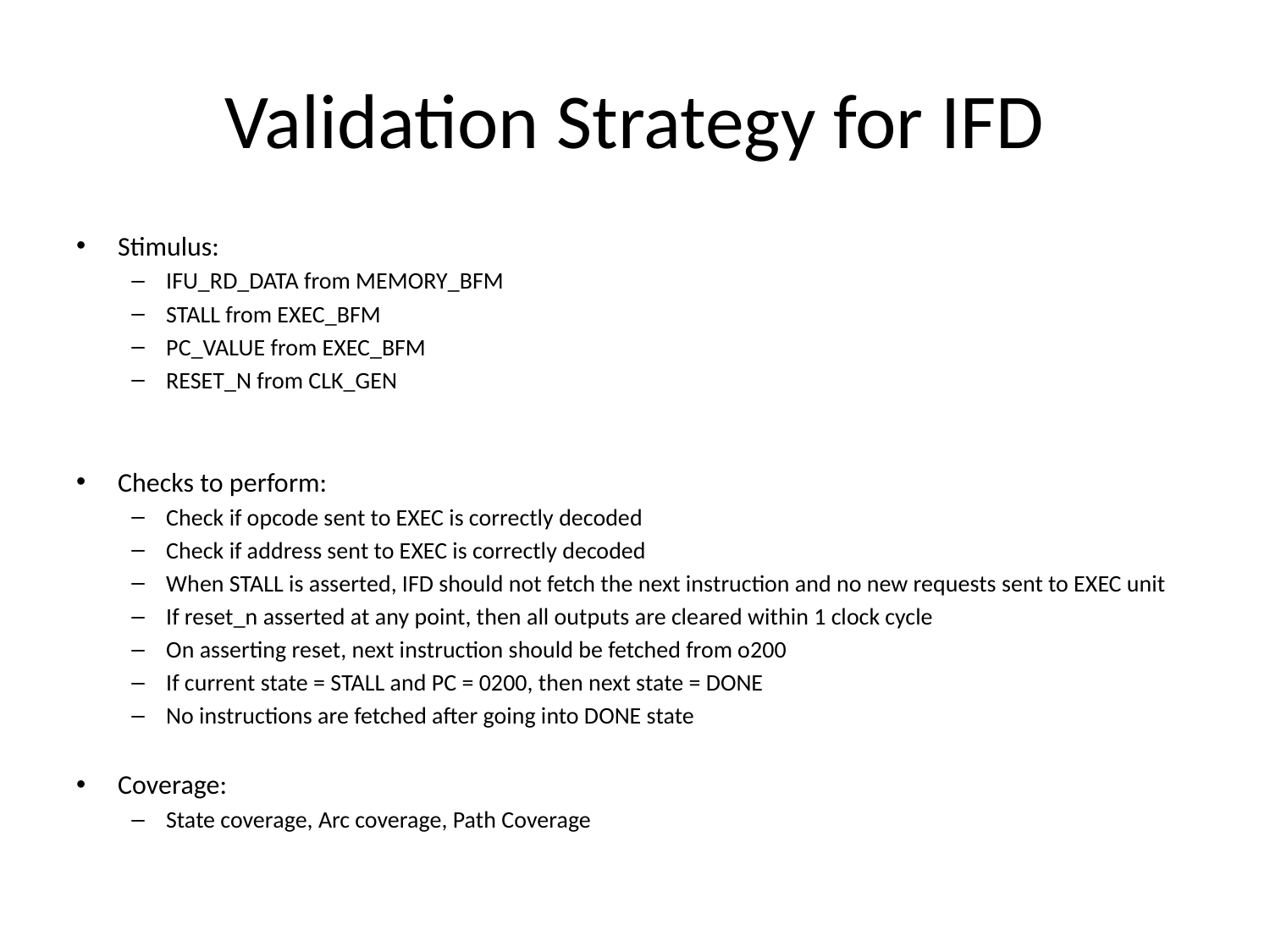

# Validation Strategy for IFD
Stimulus:
IFU_RD_DATA from MEMORY_BFM
STALL from EXEC_BFM
PC_VALUE from EXEC_BFM
RESET_N from CLK_GEN

Checks to perform:
Check if opcode sent to EXEC is correctly decoded
Check if address sent to EXEC is correctly decoded
When STALL is asserted, IFD should not fetch the next instruction and no new requests sent to EXEC unit
If reset_n asserted at any point, then all outputs are cleared within 1 clock cycle
On asserting reset, next instruction should be fetched from o200
If current state = STALL and PC = 0200, then next state = DONE
No instructions are fetched after going into DONE state

Coverage:
State coverage, Arc coverage, Path Coverage